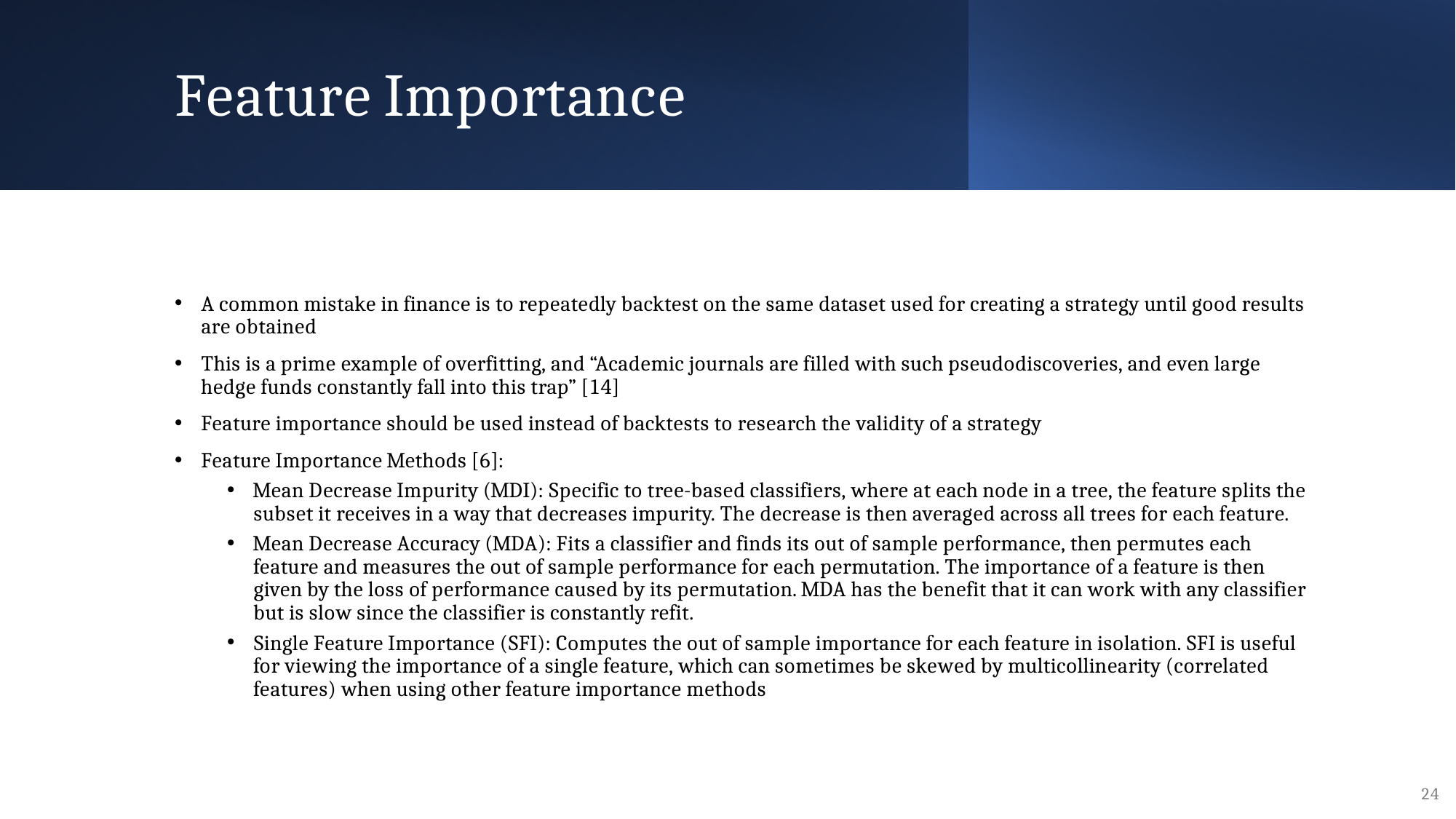

# Feature Importance
A common mistake in finance is to repeatedly backtest on the same dataset used for creating a strategy until good results are obtained
This is a prime example of overfitting, and “Academic journals are filled with such pseudodiscoveries, and even large hedge funds constantly fall into this trap” [14]
Feature importance should be used instead of backtests to research the validity of a strategy
Feature Importance Methods [6]:
Mean Decrease Impurity (MDI): Specific to tree-based classifiers, where at each node in a tree, the feature splits the subset it receives in a way that decreases impurity. The decrease is then averaged across all trees for each feature.
Mean Decrease Accuracy (MDA): Fits a classifier and finds its out of sample performance, then permutes each feature and measures the out of sample performance for each permutation. The importance of a feature is then given by the loss of performance caused by its permutation. MDA has the benefit that it can work with any classifier but is slow since the classifier is constantly refit.
Single Feature Importance (SFI): Computes the out of sample importance for each feature in isolation. SFI is useful for viewing the importance of a single feature, which can sometimes be skewed by multicollinearity (correlated features) when using other feature importance methods
Quant Workflow: A Scientific Method for Finance
24